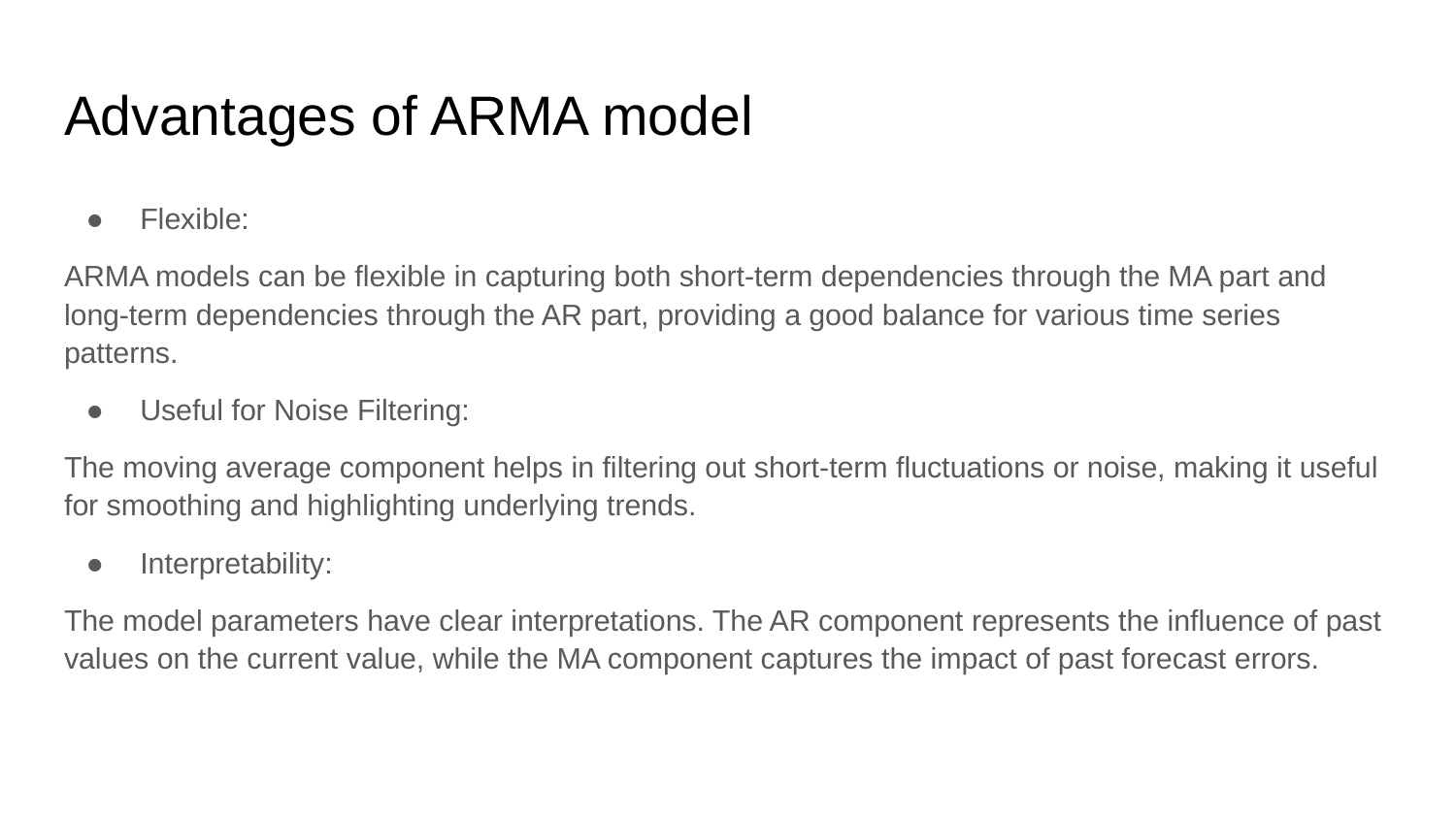

# Advantages of ARMA model
Flexible:
ARMA models can be flexible in capturing both short-term dependencies through the MA part and long-term dependencies through the AR part, providing a good balance for various time series patterns.
Useful for Noise Filtering:
The moving average component helps in filtering out short-term fluctuations or noise, making it useful for smoothing and highlighting underlying trends.
Interpretability:
The model parameters have clear interpretations. The AR component represents the influence of past values on the current value, while the MA component captures the impact of past forecast errors.